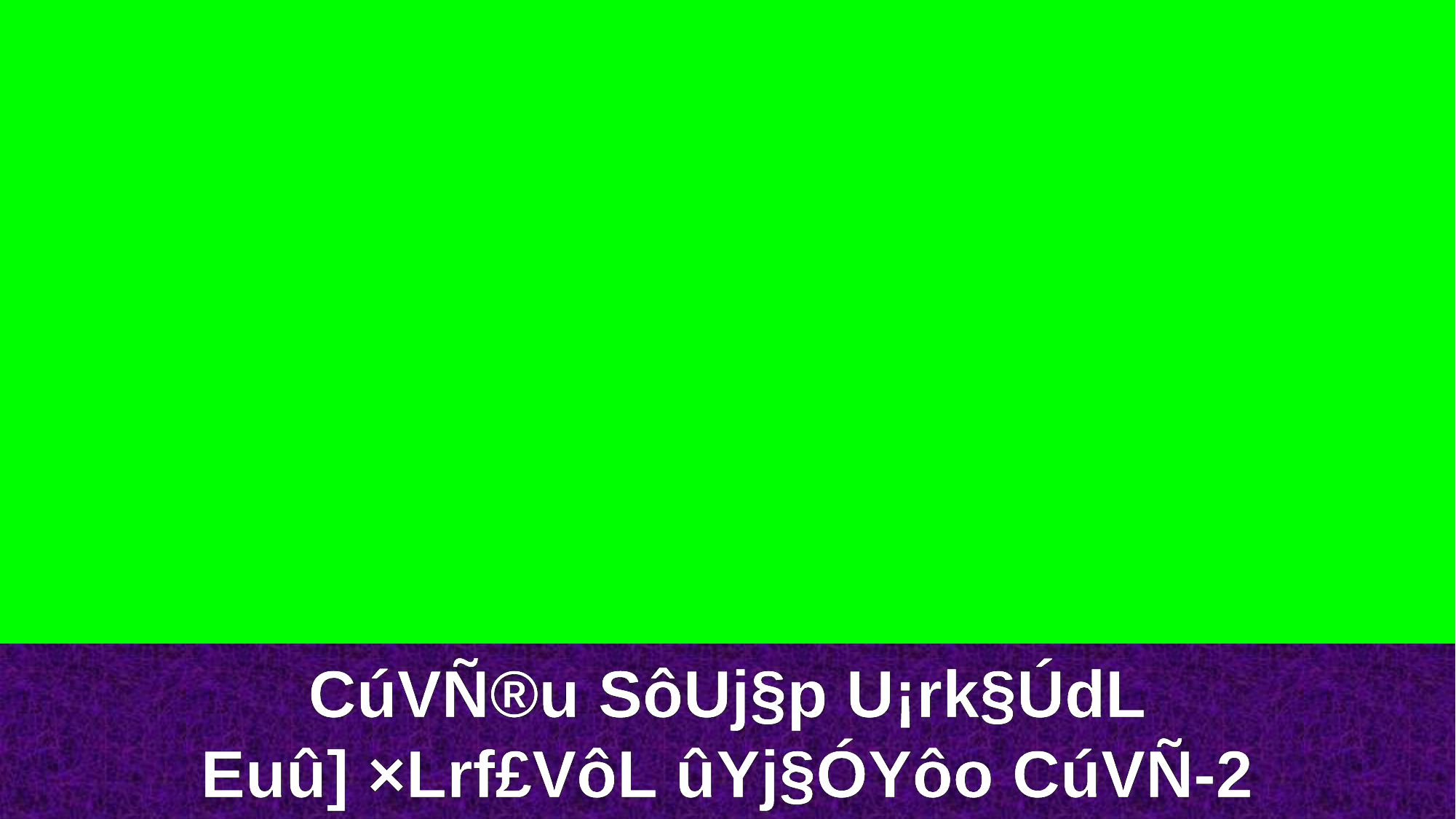

CúVÑ®u SôUj§p U¡rk§ÚdL
Euû] ×Lrf£VôL ûYj§ÓYôo CúVÑ-2